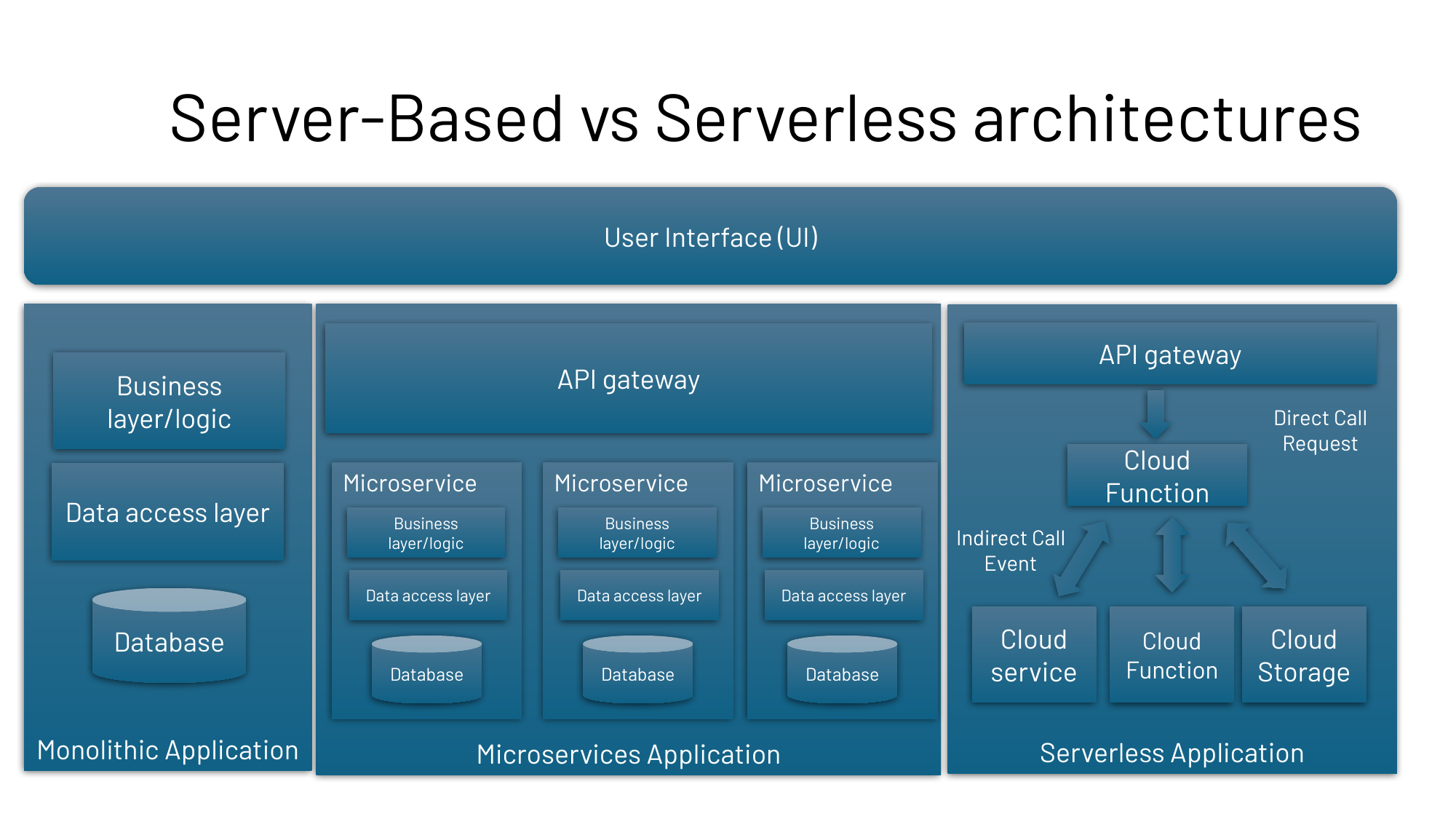

# Server-Based vs Serverless architectures
User Interface (UI)
Monolithic Application
Business layer/logic
Data access layer
Database
Microservices Application
Serverless Application
API gateway
API gateway

Direct Call
Request
Cloud Function
Microservice
Business layer/logic
Data access layer
Database
Microservice
Business layer/logic
Data access layer
Database
Microservice
Business layer/logic
Data access layer
Database
Indirect Call
Event

Cloud Function
Cloud Storage
Cloud service